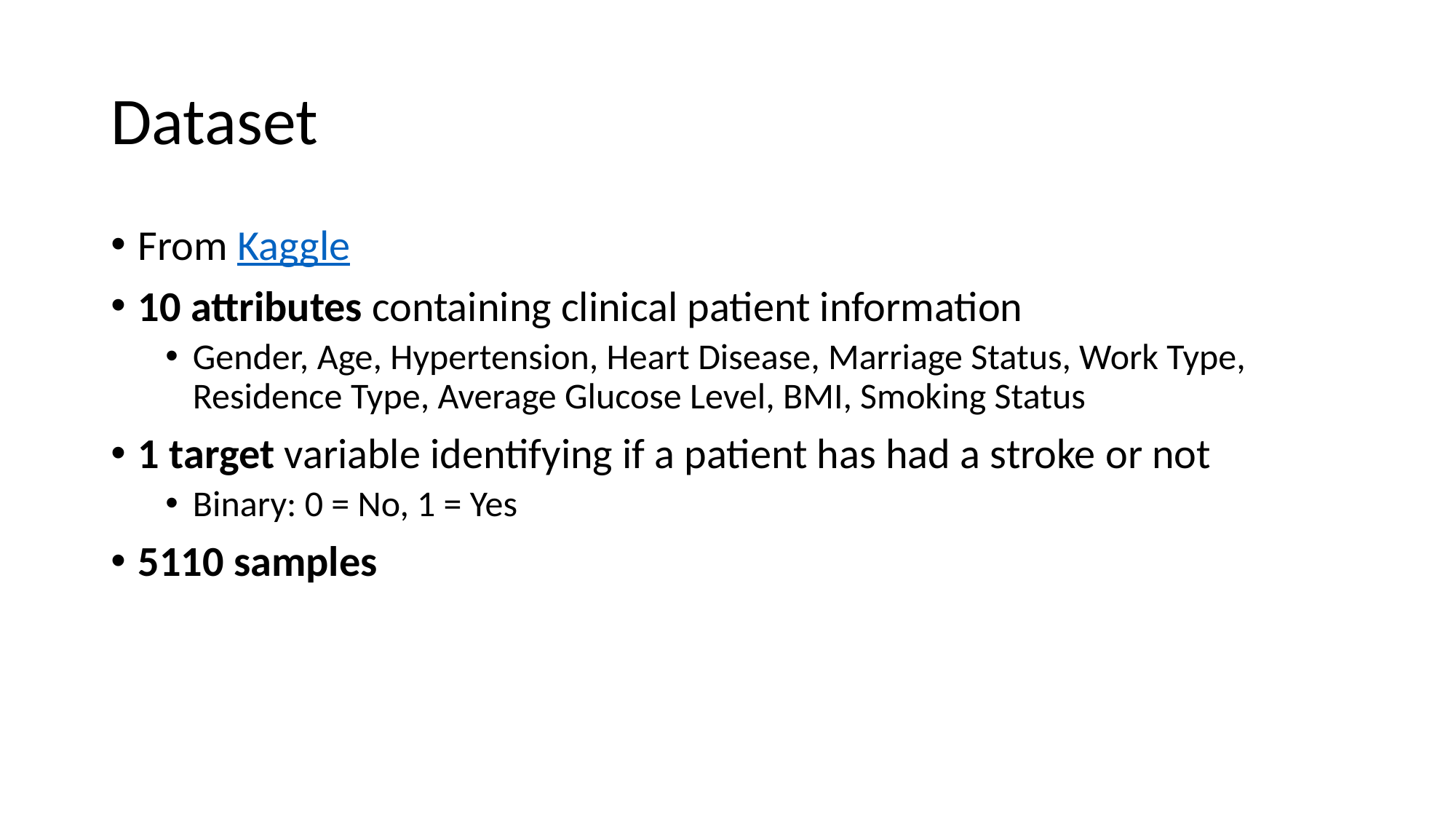

# Dataset
From Kaggle
10 attributes containing clinical patient information
Gender, Age, Hypertension, Heart Disease, Marriage Status, Work Type, Residence Type, Average Glucose Level, BMI, Smoking Status
1 target variable identifying if a patient has had a stroke or not
Binary: 0 = No, 1 = Yes
5110 samples